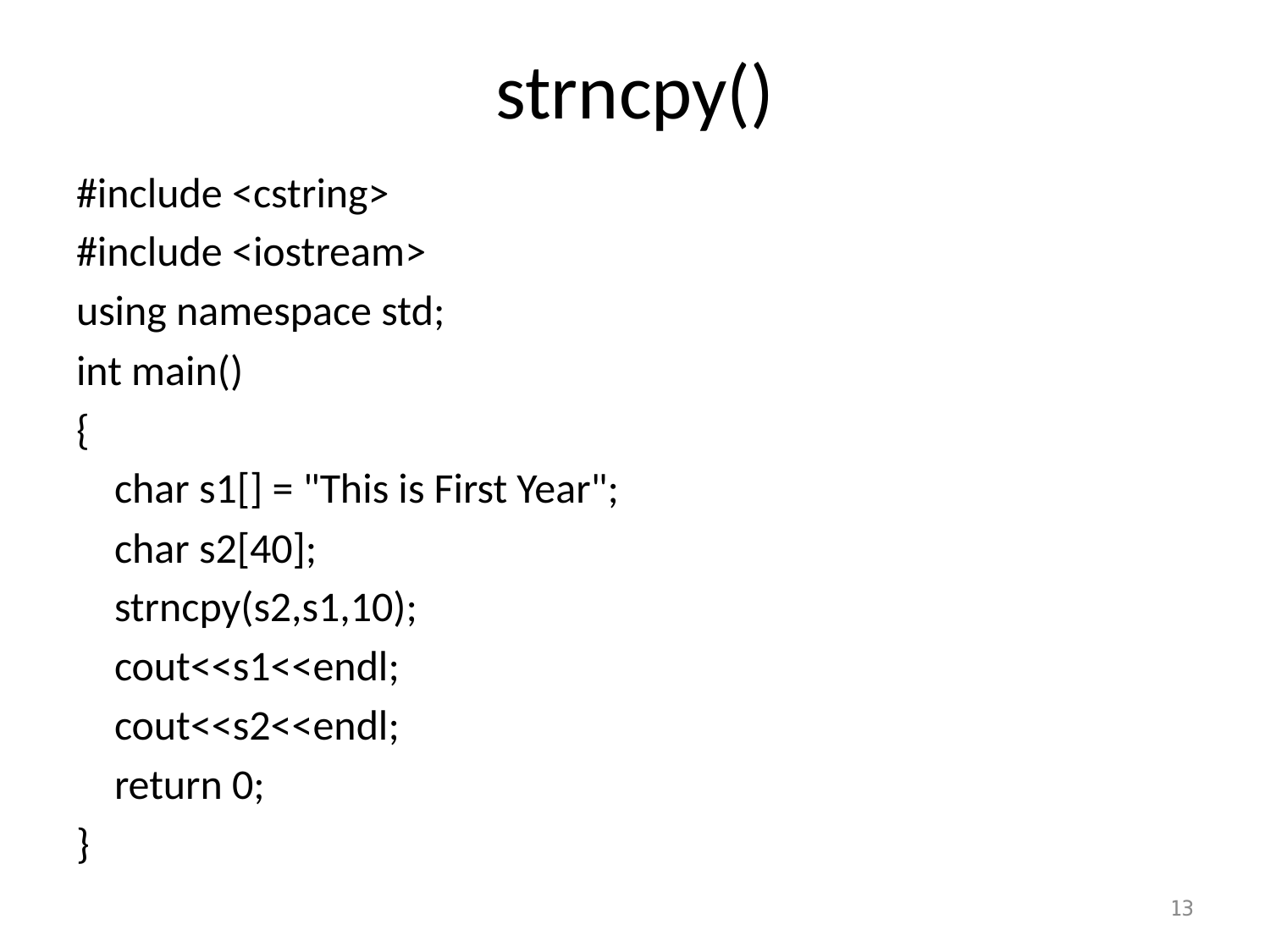

# strncpy()
#include <cstring>
#include <iostream>
using namespace std;
int main()
{
    char s1[] = "This is First Year";
    char s2[40];
    strncpy(s2,s1,10);
    cout<<s1<<endl;
    cout<<s2<<endl;
    return 0;
}
13